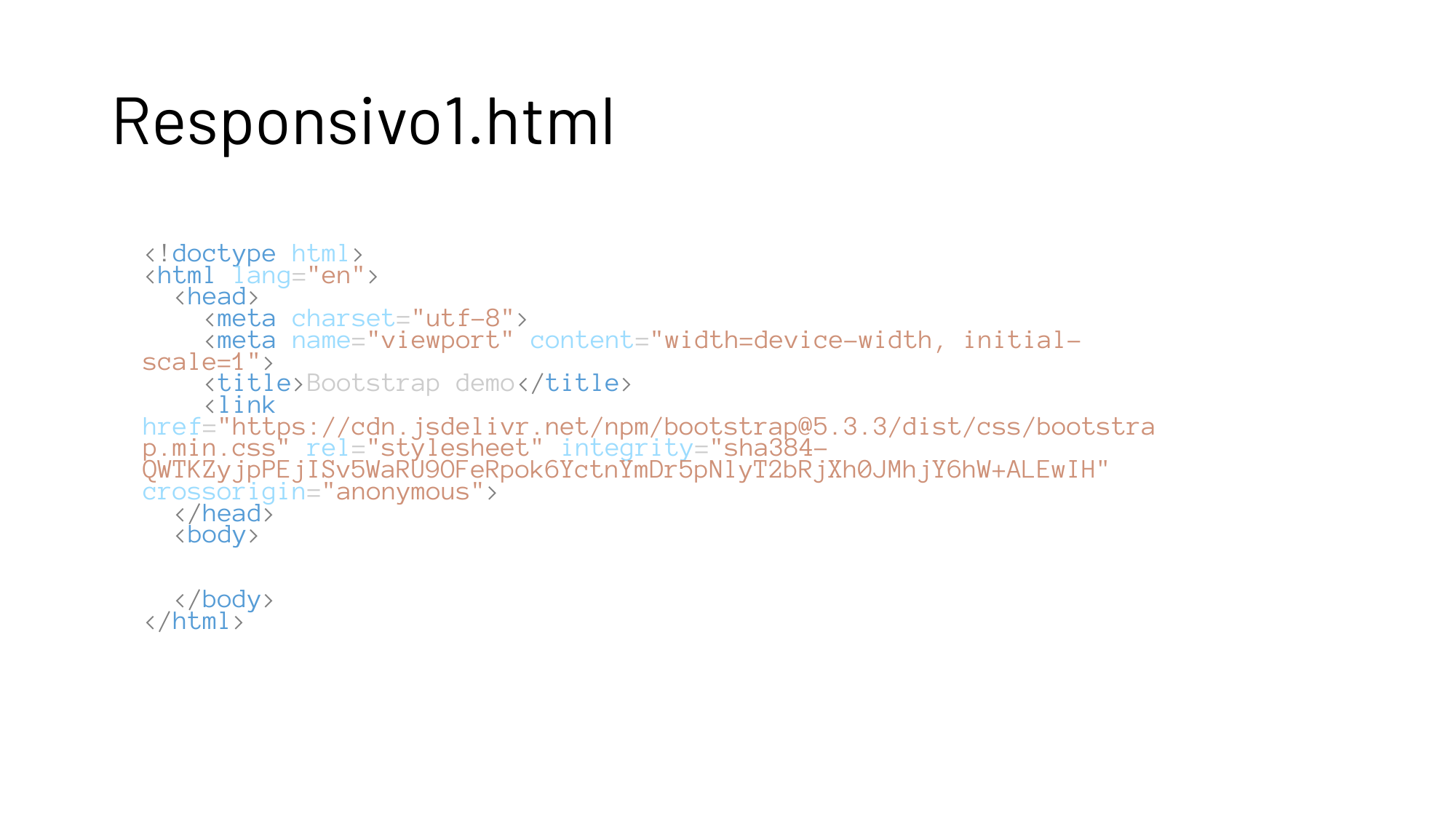

# Responsivo1.html
<!doctype html>
<html lang="en">
  <head>
    <meta charset="utf-8">
    <meta name="viewport" content="width=device-width, initial-scale=1">
    <title>Bootstrap demo</title>
    <link href="https://cdn.jsdelivr.net/npm/bootstrap@5.3.3/dist/css/bootstrap.min.css" rel="stylesheet" integrity="sha384-QWTKZyjpPEjISv5WaRU9OFeRpok6YctnYmDr5pNlyT2bRjXh0JMhjY6hW+ALEwIH" crossorigin="anonymous">
  </head>
  <body>

  </body>
</html>